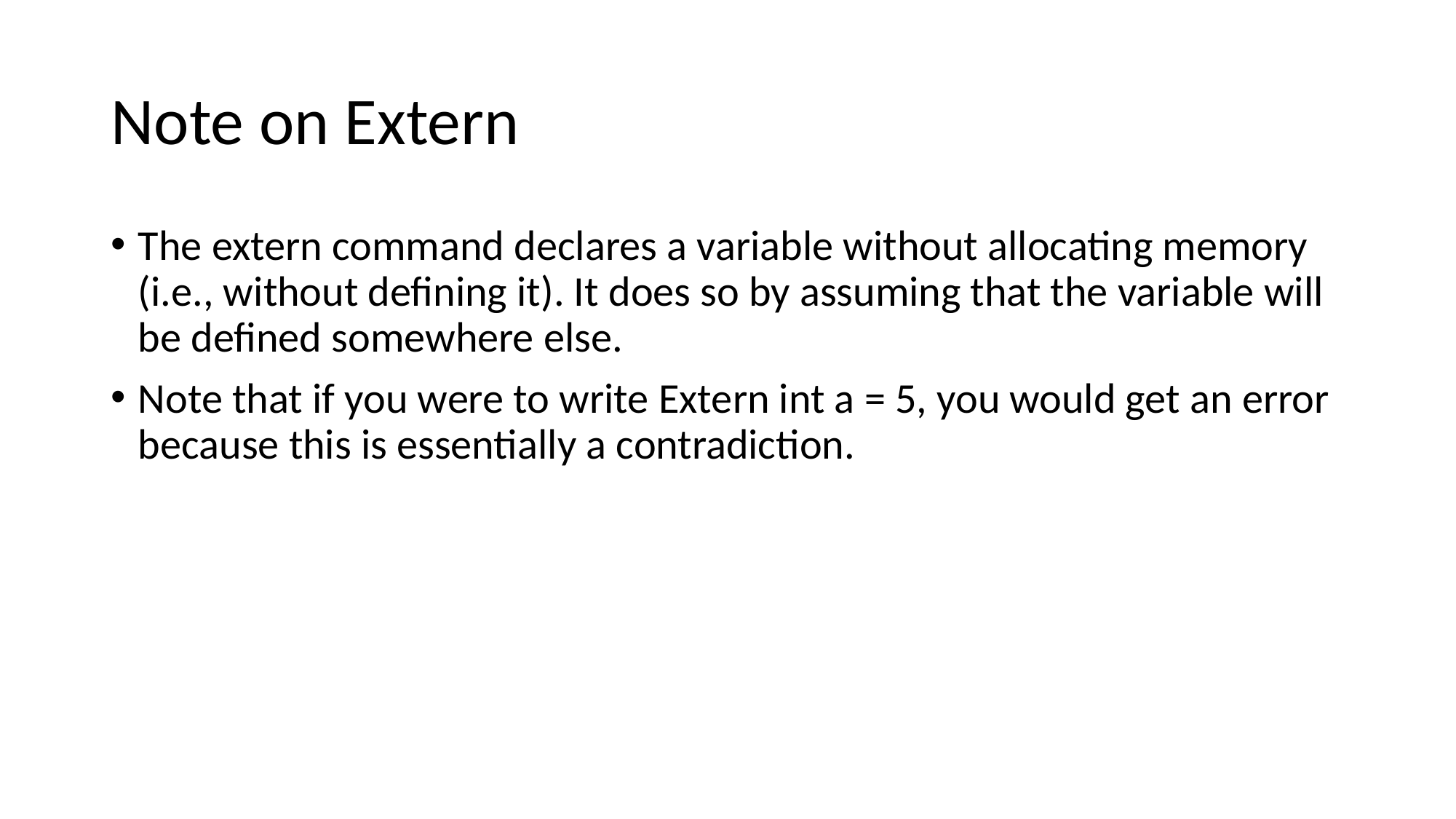

# Note on Extern
The extern command declares a variable without allocating memory (i.e., without defining it). It does so by assuming that the variable will be defined somewhere else.
Note that if you were to write Extern int a = 5, you would get an error because this is essentially a contradiction.